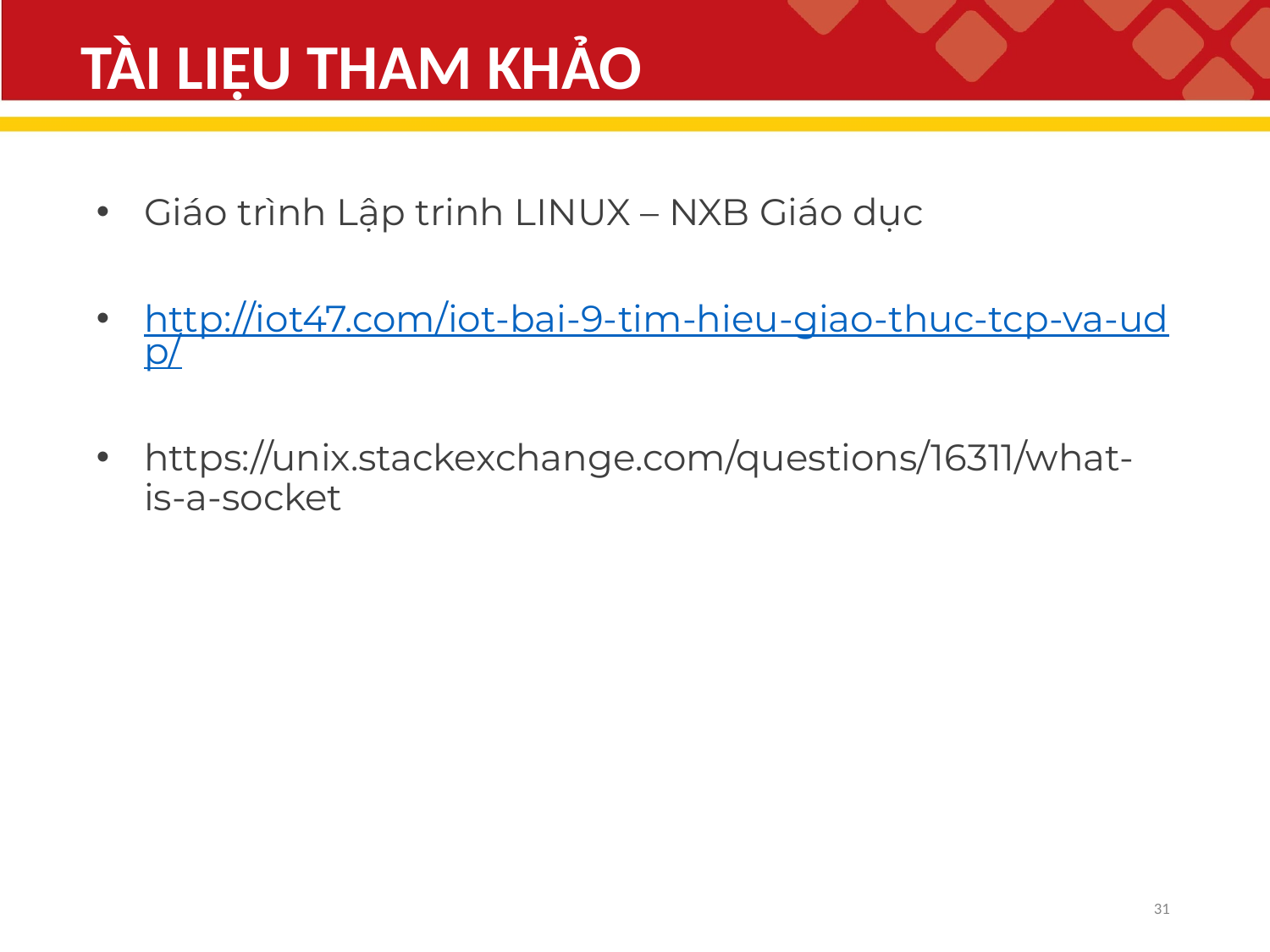

# TÀI LIỆU THAM KHẢO
Giáo trình Lập trinh LINUX – NXB Giáo dục

http://iot47.com/iot-bai-9-tim-hieu-giao-thuc-tcp-va-udp/

https://unix.stackexchange.com/questions/16311/what-is-a-socket
31